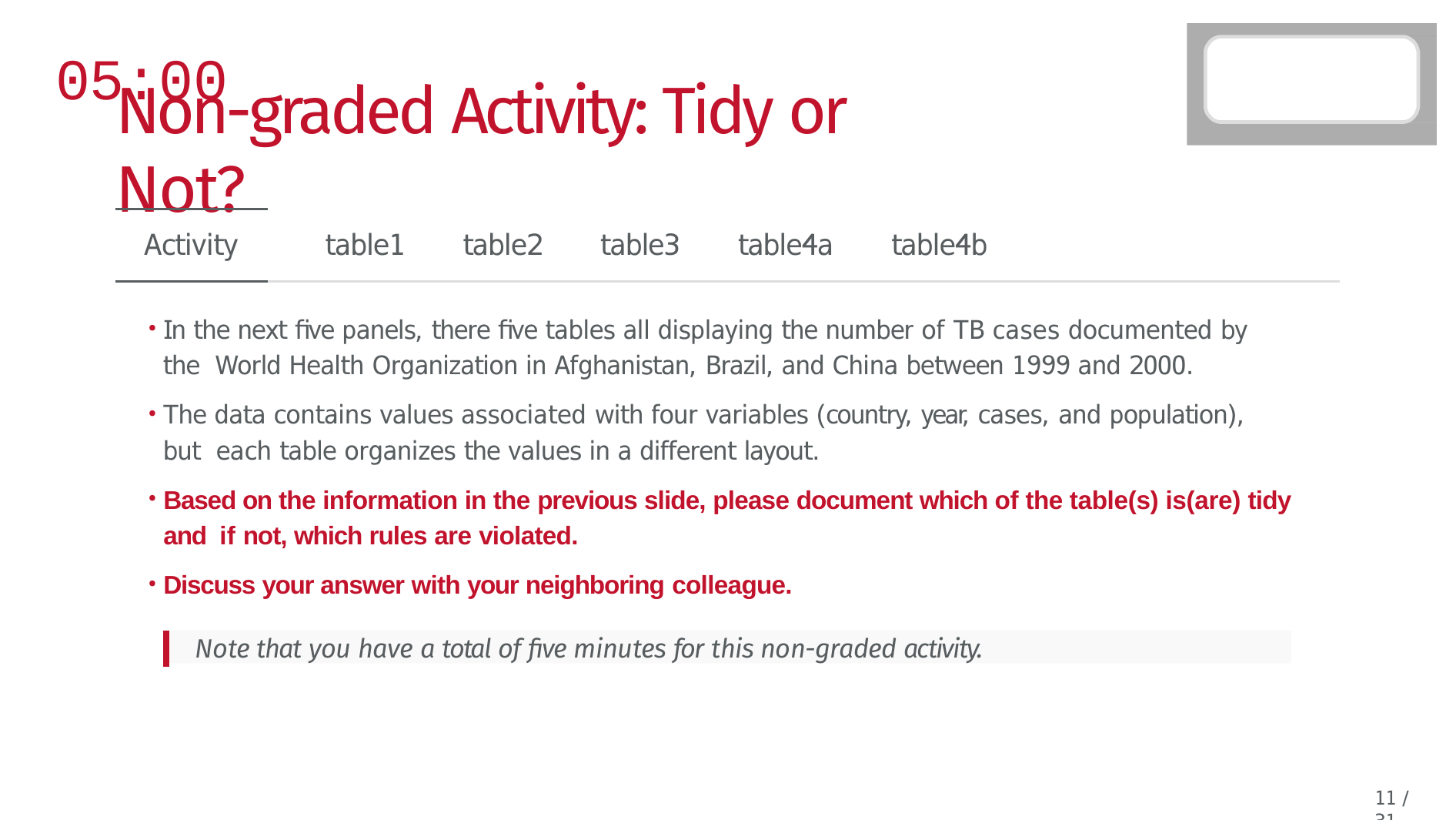

# 05:00
Non-graded Activity: Tidy or Not?

Activity	table1	table2	table3	table4a	table4b

In the next five panels, there five tables all displaying the number of TB cases documented by the  World Health Organization in Afghanistan, Brazil, and China between 1999 and 2000.
The data contains values associated with four variables (country, year, cases, and population), but  each table organizes the values in a different layout.
Based on the information in the previous slide, please document which of the table(s) is(are) tidy and  if not, which rules are violated.
Discuss your answer with your neighboring colleague.

Note that you have a total of five minutes for this non-graded activity.
11 / 31